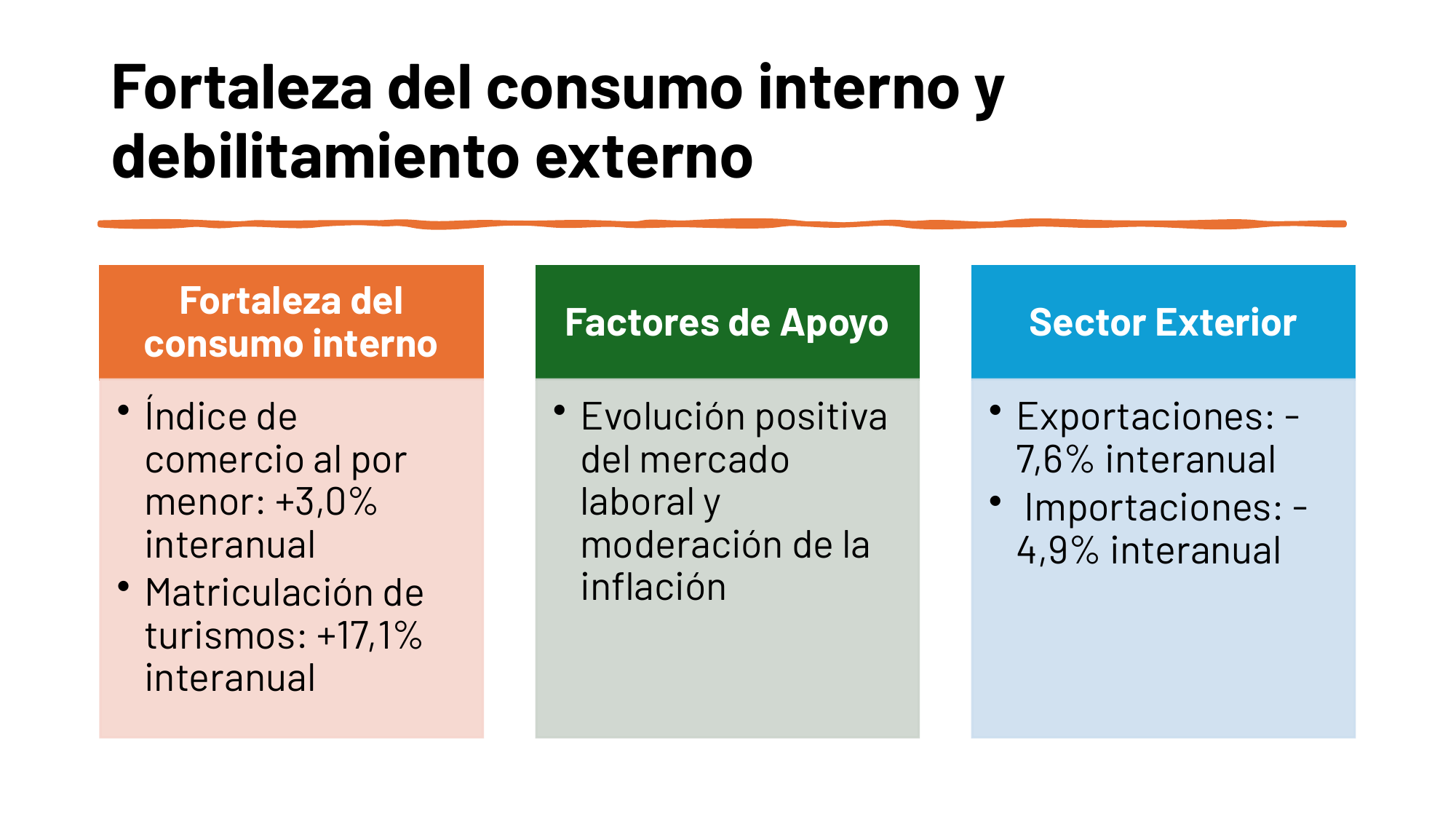

# Fortaleza del consumo interno y debilitamiento externo

Fortaleza del consumo interno
Índice de comercio al por menor: +3,0% interanual
Matriculación de turismos: +17,1% interanual
Factores de Apoyo
Evolución positiva del mercado laboral y moderación de la inflación
Sector Exterior
Exportaciones: -7,6% interanual
 Importaciones: -4,9% interanual